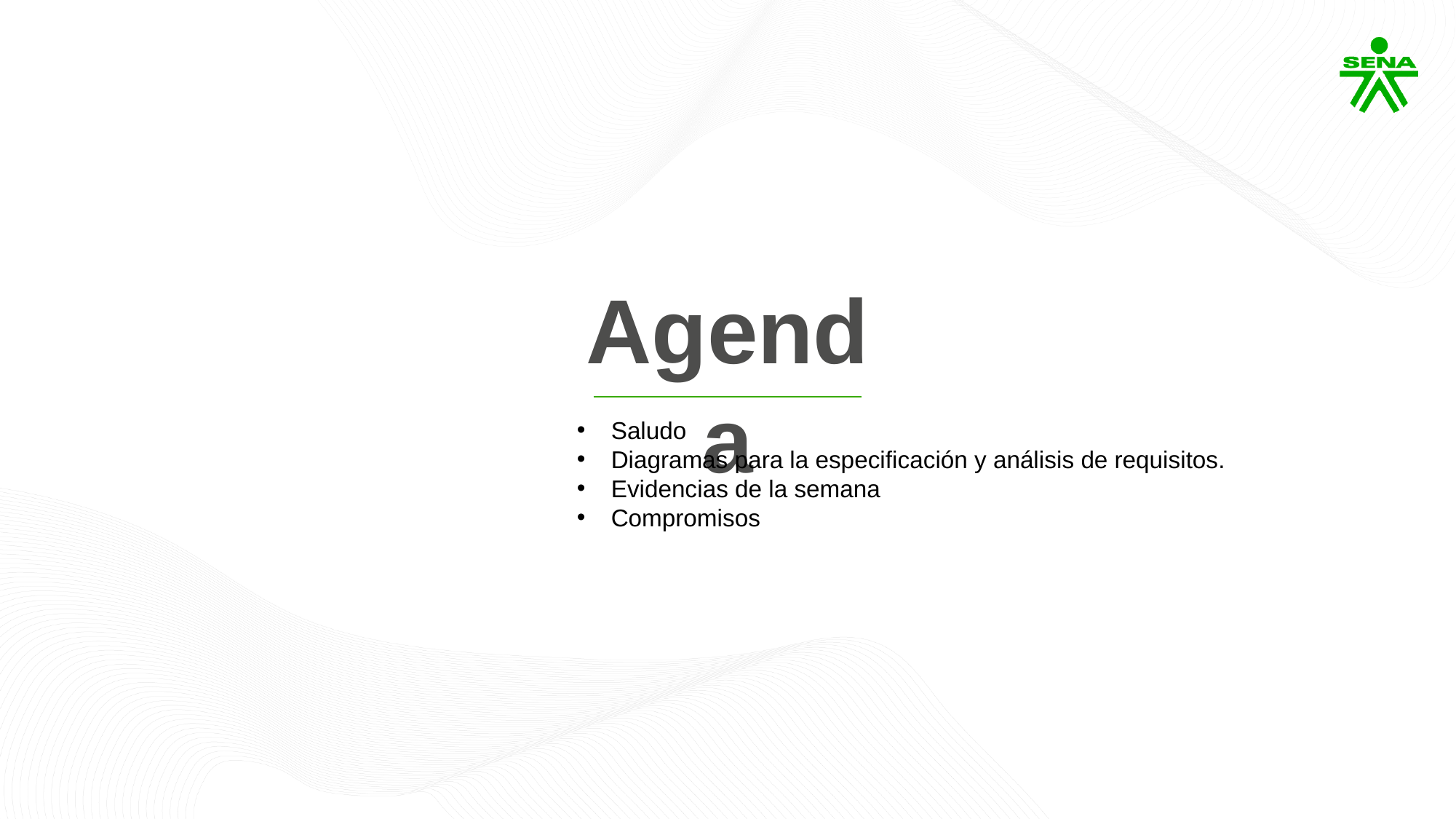

Agenda
Saludo
Diagramas para la especificación y análisis de requisitos.
Evidencias de la semana
Compromisos